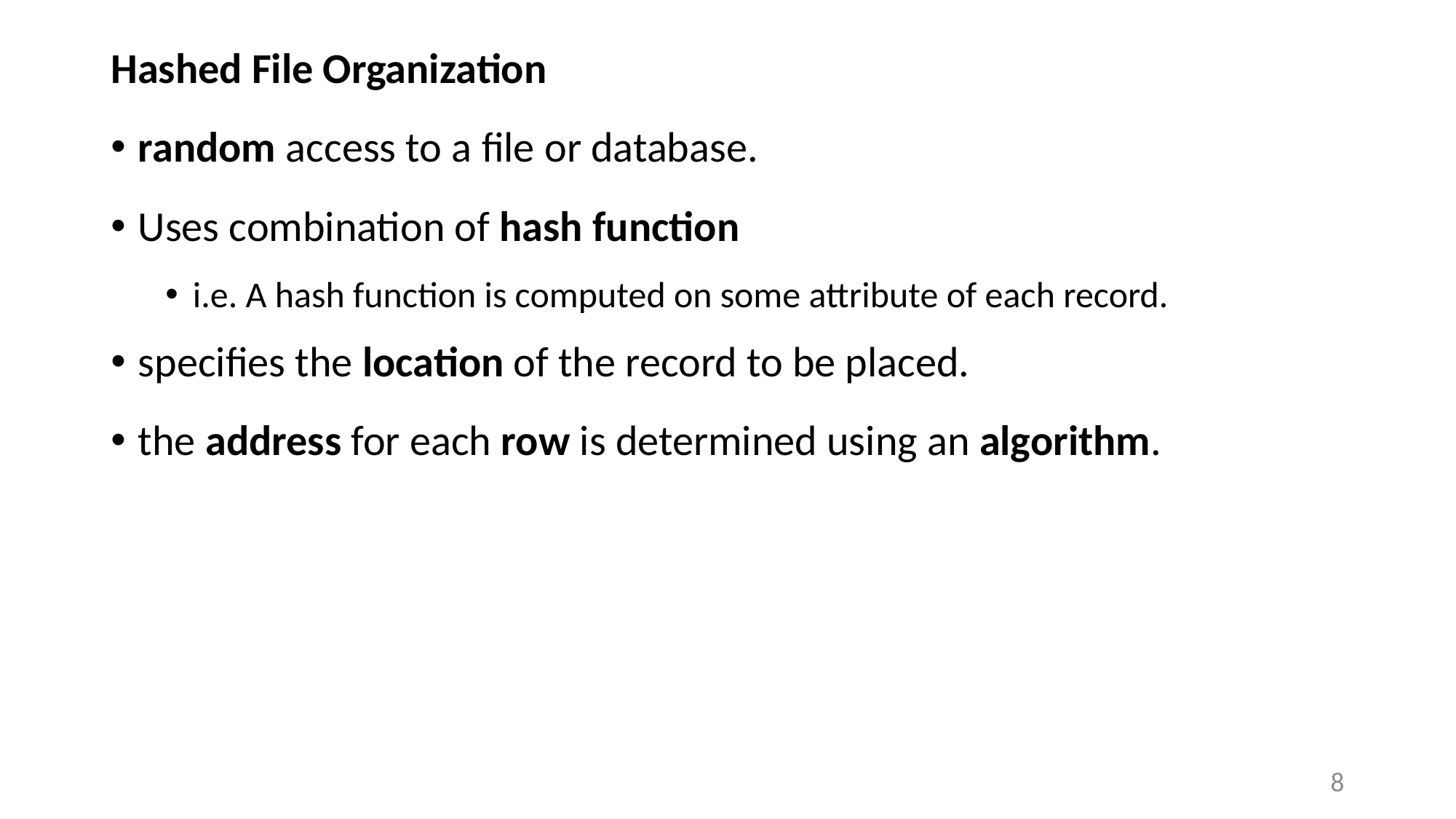

Hashed File Organization
random access to a file or database.
Uses combination of hash function
i.e. A hash function is computed on some attribute of each record.
specifies the location of the record to be placed.
the address for each row is determined using an algorithm.

8